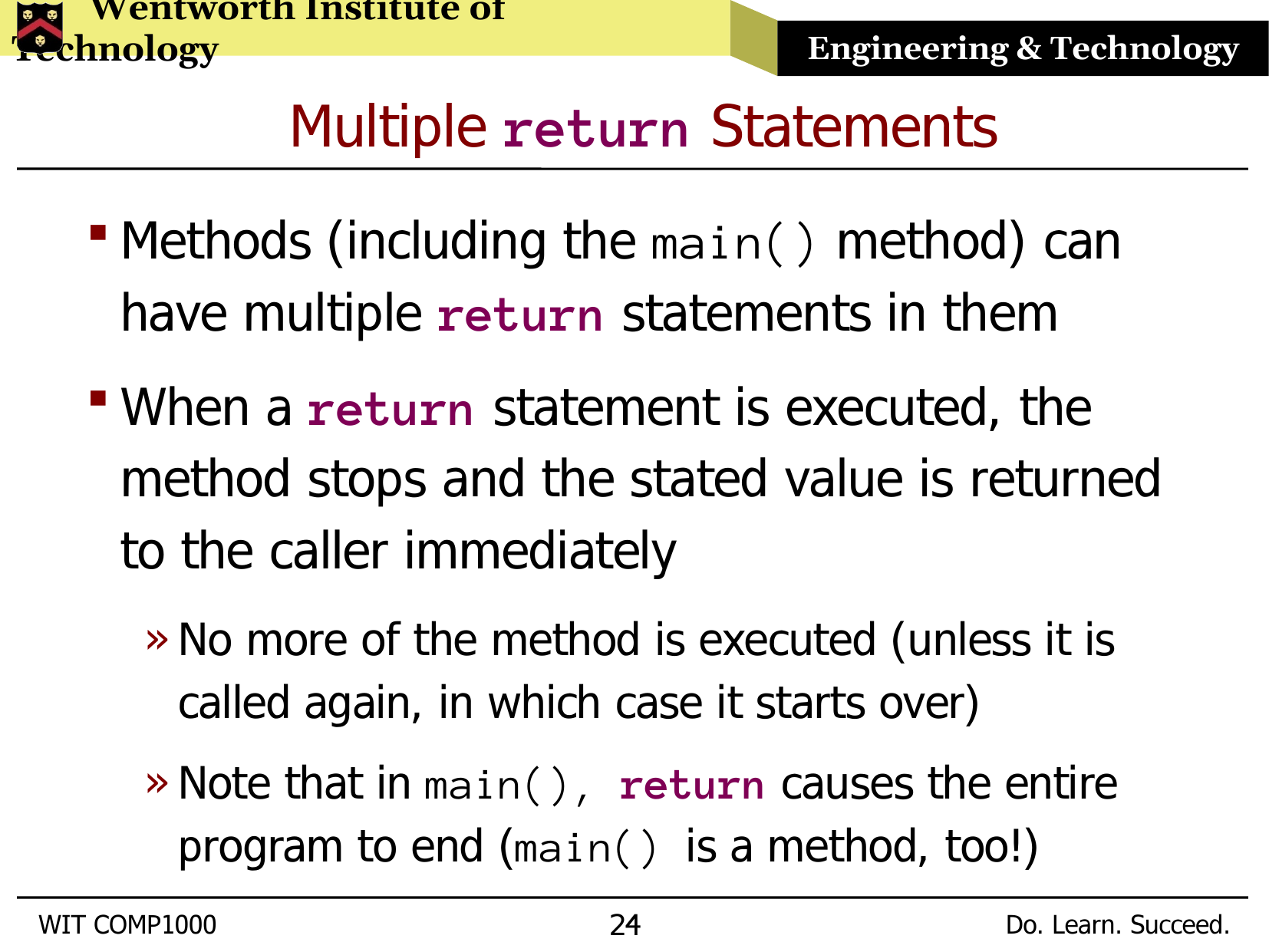

# Multiple return Statements
Methods (including the main() method) can have multiple return statements in them
When a return statement is executed, the method stops and the stated value is returned to the caller immediately
No more of the method is executed (unless it is called again, in which case it starts over)
Note that in main(), return causes the entire program to end (main() is a method, too!)